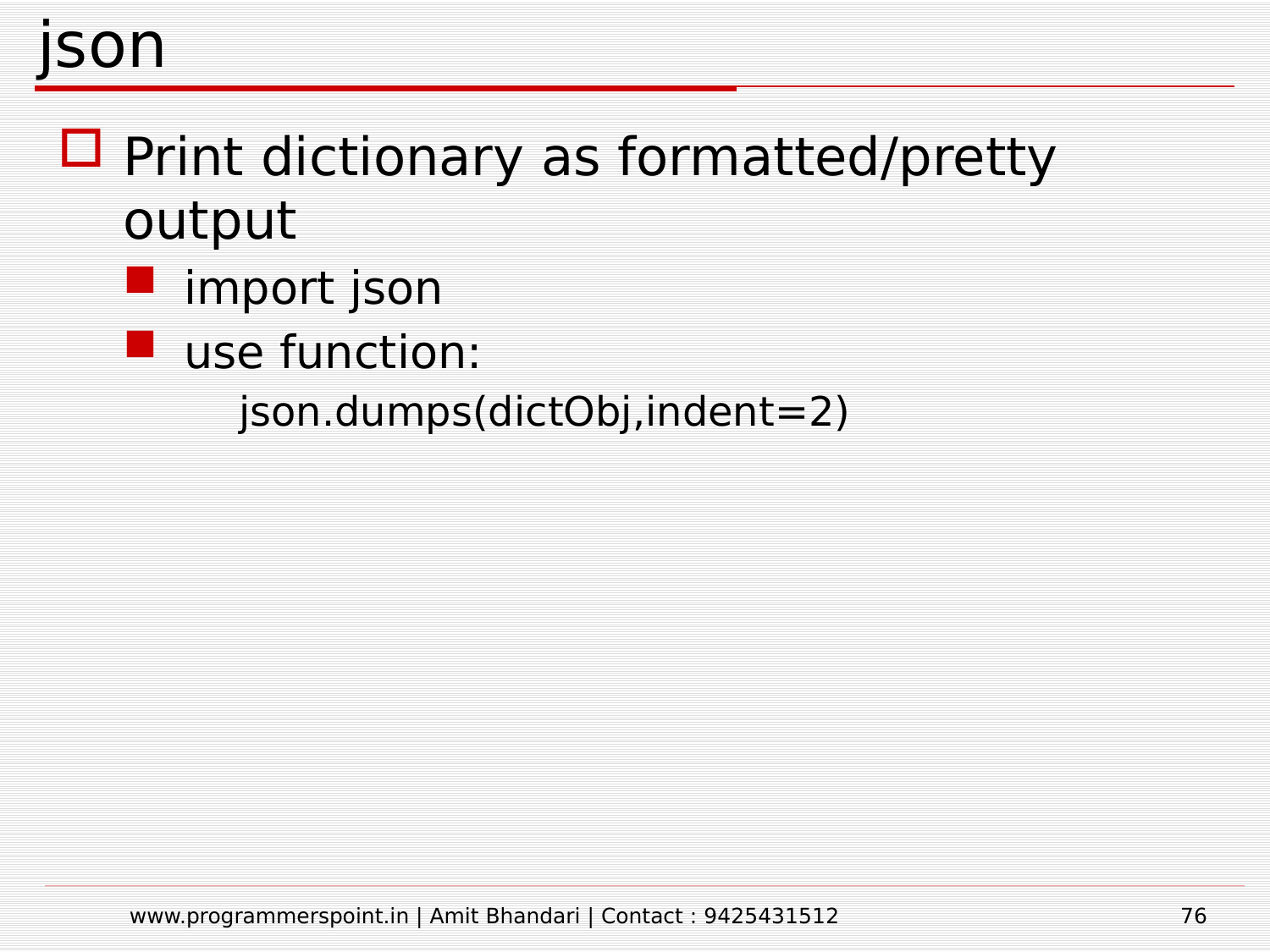

# json
Print dictionary as formatted/pretty output
import json
use function:
	json.dumps(dictObj,indent=2)
www.programmerspoint.in | Amit Bhandari | Contact : 9425431512
76